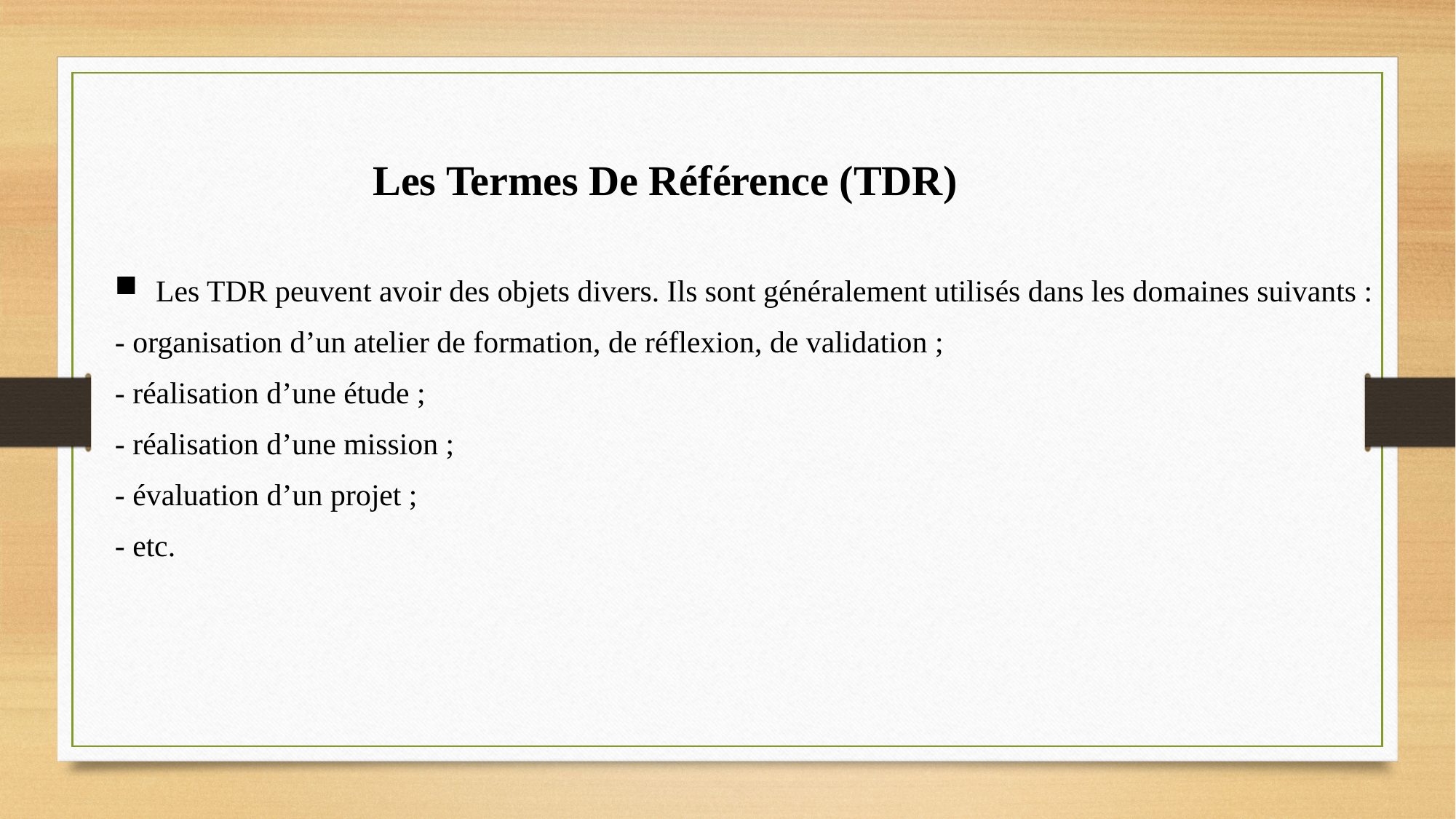

Les Termes De Référence (TDR)
Les TDR peuvent avoir des objets divers. Ils sont généralement utilisés dans les domaines suivants :
- organisation d’un atelier de formation, de réflexion, de validation ;
- réalisation d’une étude ;
- réalisation d’une mission ;
- évaluation d’un projet ;
- etc.